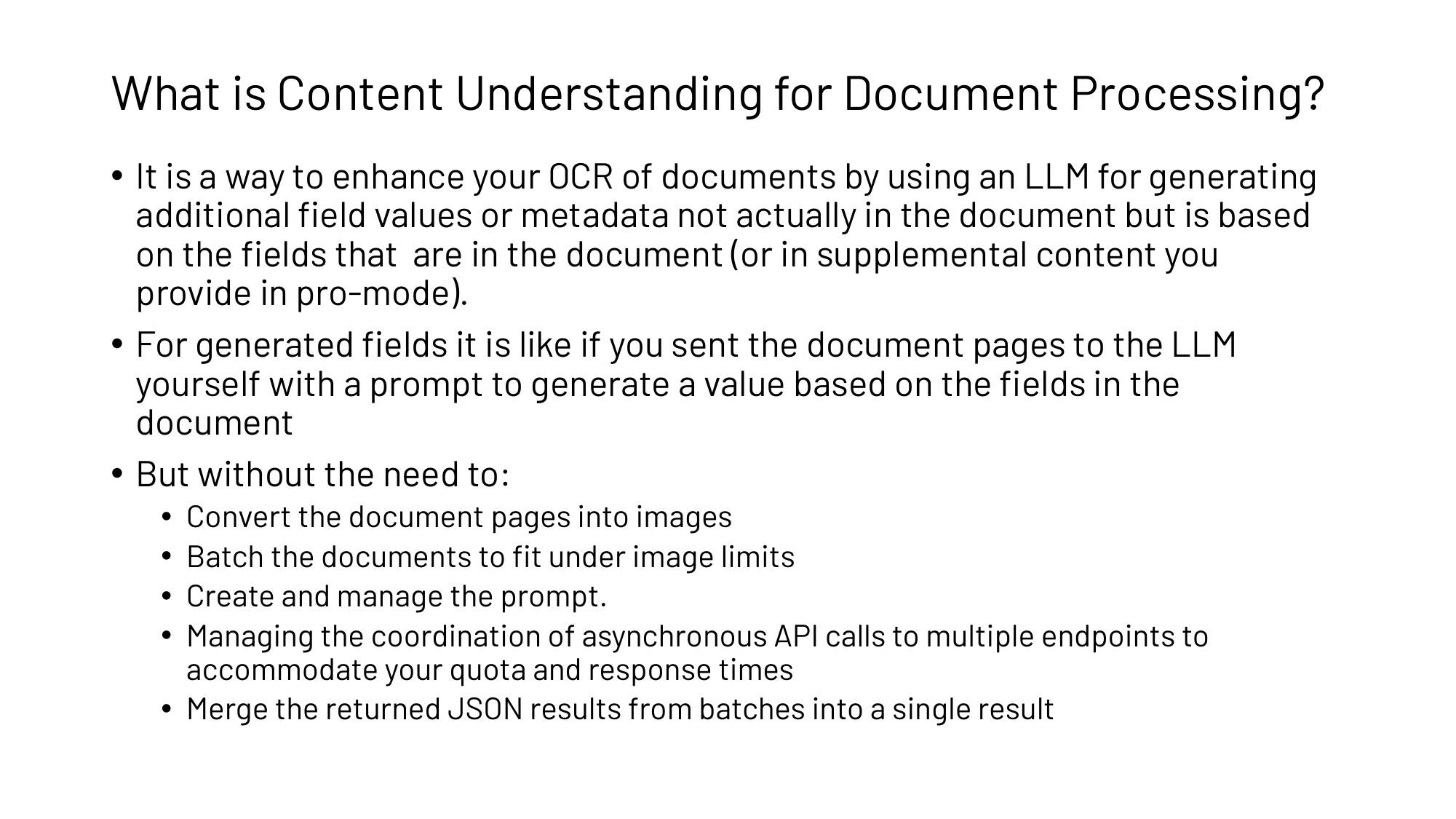

# What is Content Understanding for Document Processing?
It is a way to enhance your OCR of documents by using an LLM for generating additional field values or metadata not actually in the document but is based on the fields that  are in the document (or in supplemental content you provide in pro-mode).
For generated fields it is like if you sent the document pages to the LLM yourself with a prompt to generate a value based on the fields in the document
But without the need to:
Convert the document pages into images
Batch the documents to fit under image limits
Create and manage the prompt.
Managing the coordination of asynchronous API calls to multiple endpoints to accommodate your quota and response times
Merge the returned JSON results from batches into a single result